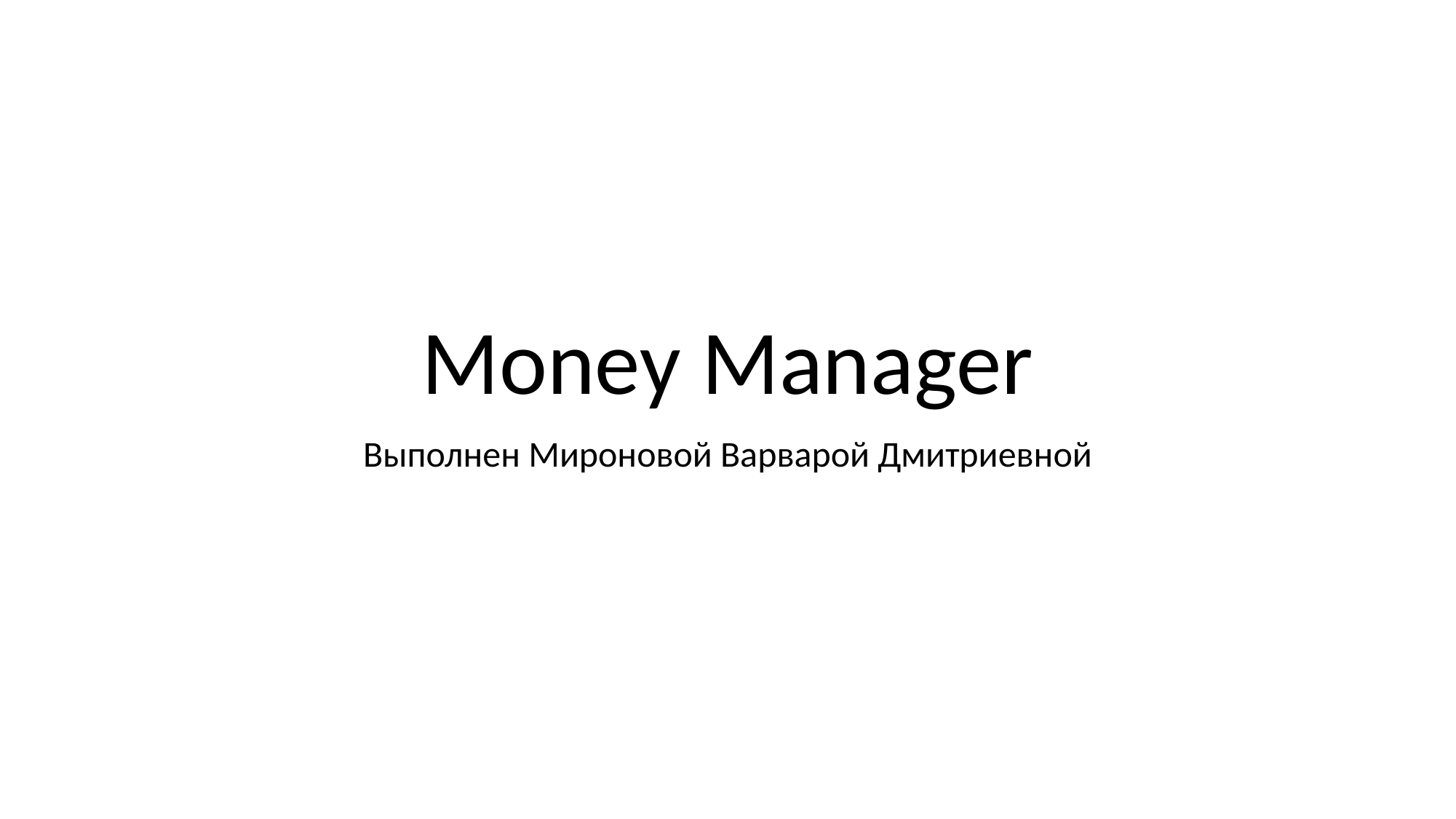

# Money Manager
Выполнен Мироновой Варварой Дмитриевной